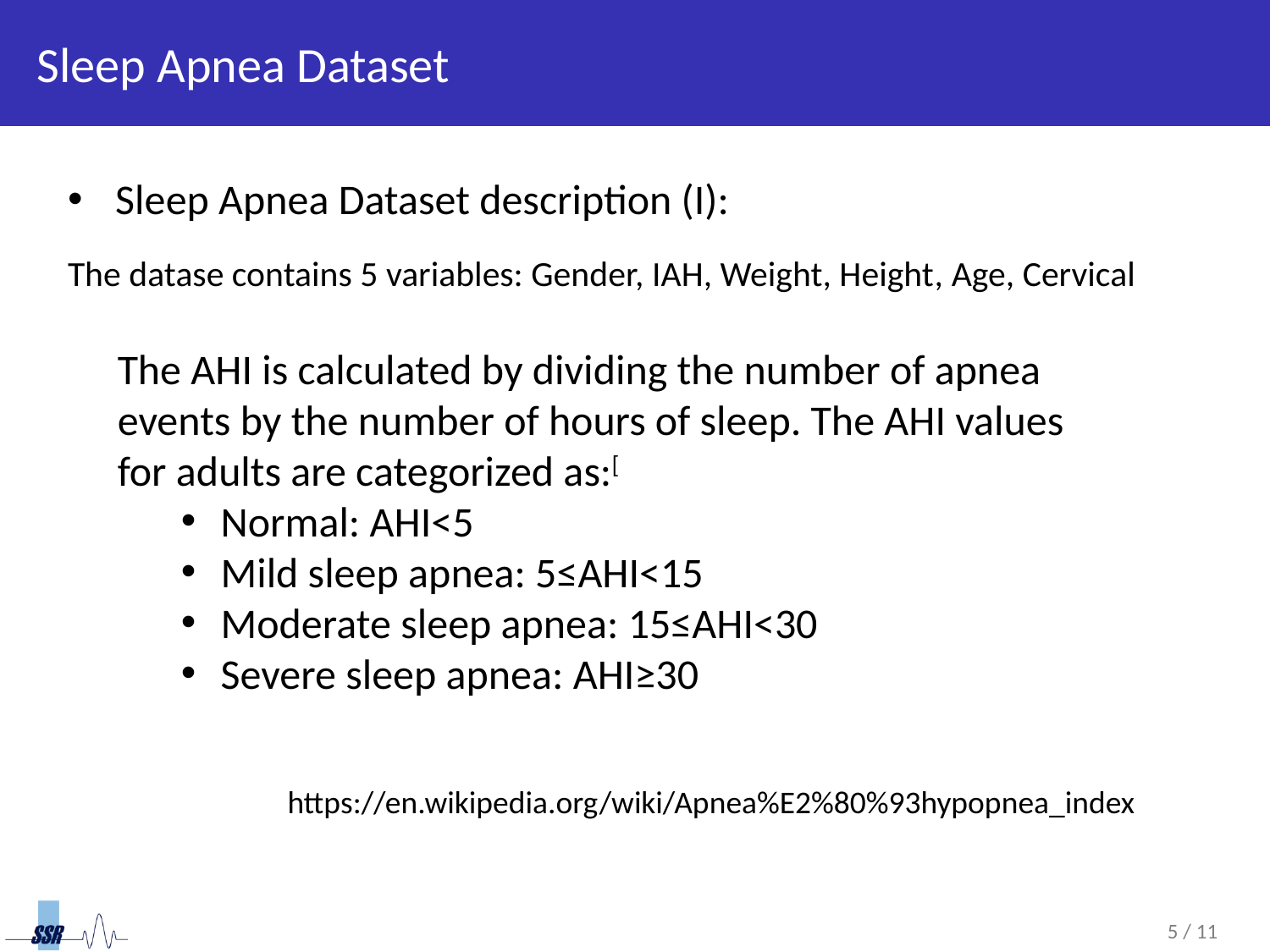

# Sleep Apnea Dataset
Sleep Apnea Dataset description (I):
The datase contains 5 variables: Gender, IAH, Weight, Height, Age, Cervical

The AHI is calculated by dividing the number of apnea events by the number of hours of sleep. The AHI values for adults are categorized as:[
Normal: AHI<5
Mild sleep apnea: 5≤AHI<15
Moderate sleep apnea: 15≤AHI<30
Severe sleep apnea: AHI≥30
https://en.wikipedia.org/wiki/Apnea%E2%80%93hypopnea_index